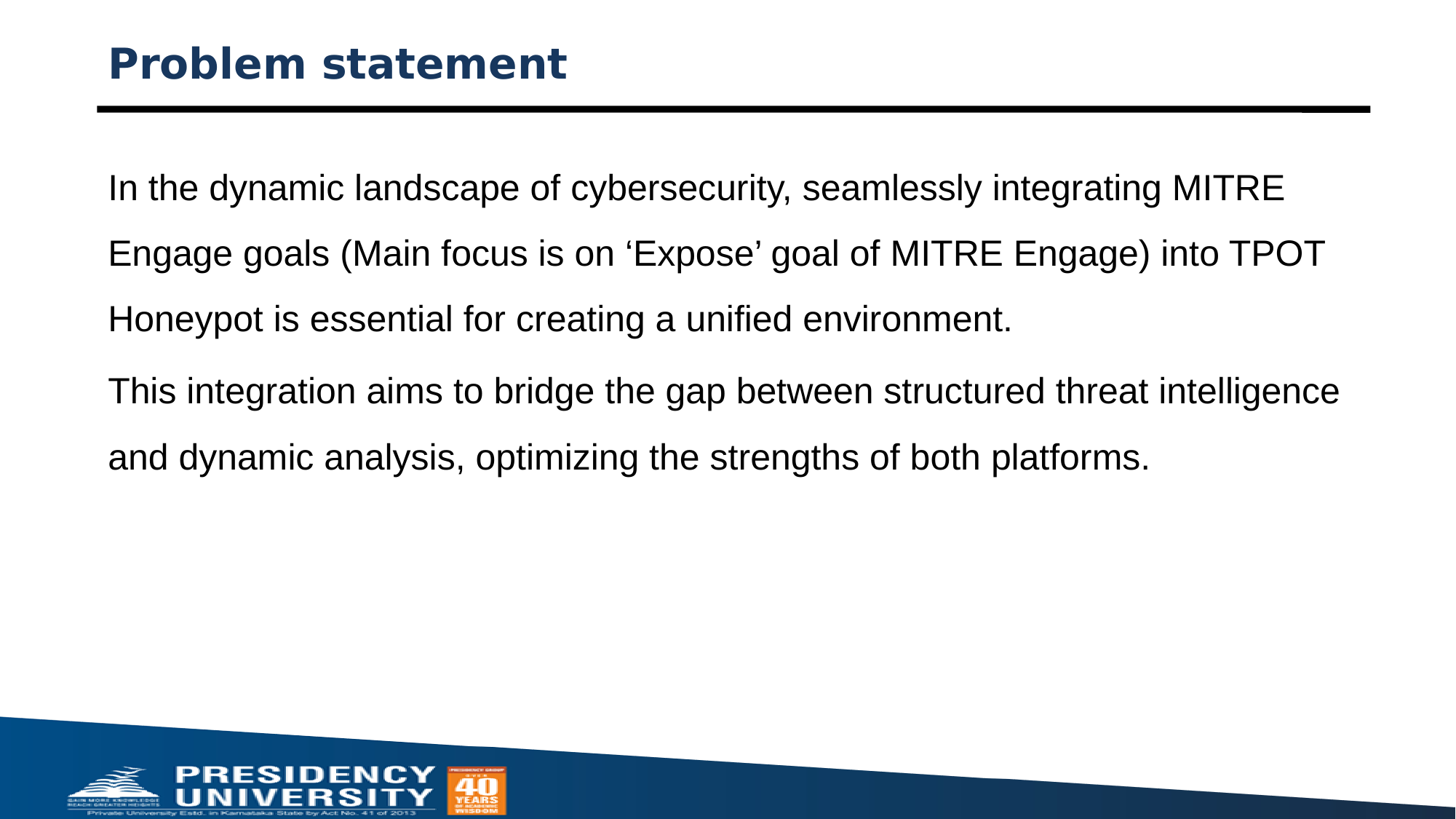

# Problem statement
In the dynamic landscape of cybersecurity, seamlessly integrating MITRE Engage goals (Main focus is on ‘Expose’ goal of MITRE Engage) into TPOT Honeypot is essential for creating a unified environment.
This integration aims to bridge the gap between structured threat intelligence and dynamic analysis, optimizing the strengths of both platforms.